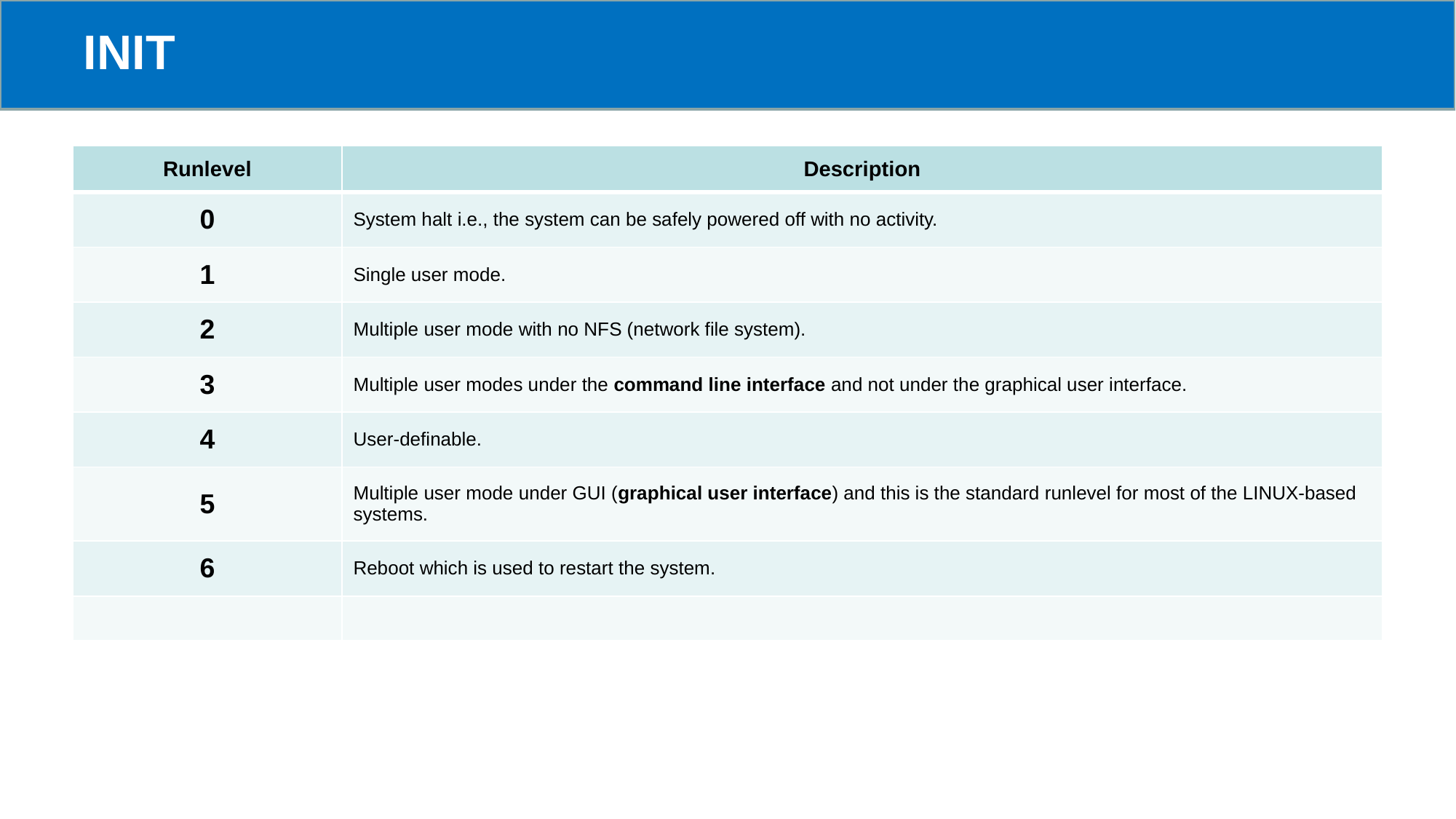

# INIT
| Runlevel | Description |
| --- | --- |
| 0 | System halt i.e., the system can be safely powered off with no activity. |
| 1 | Single user mode. |
| 2 | Multiple user mode with no NFS (network file system). |
| 3 | Multiple user modes under the command line interface and not under the graphical user interface. |
| 4 | User-definable. |
| 5 | Multiple user mode under GUI (graphical user interface) and this is the standard runlevel for most of the LINUX-based systems. |
| 6 | Reboot which is used to restart the system. |
|  |  |